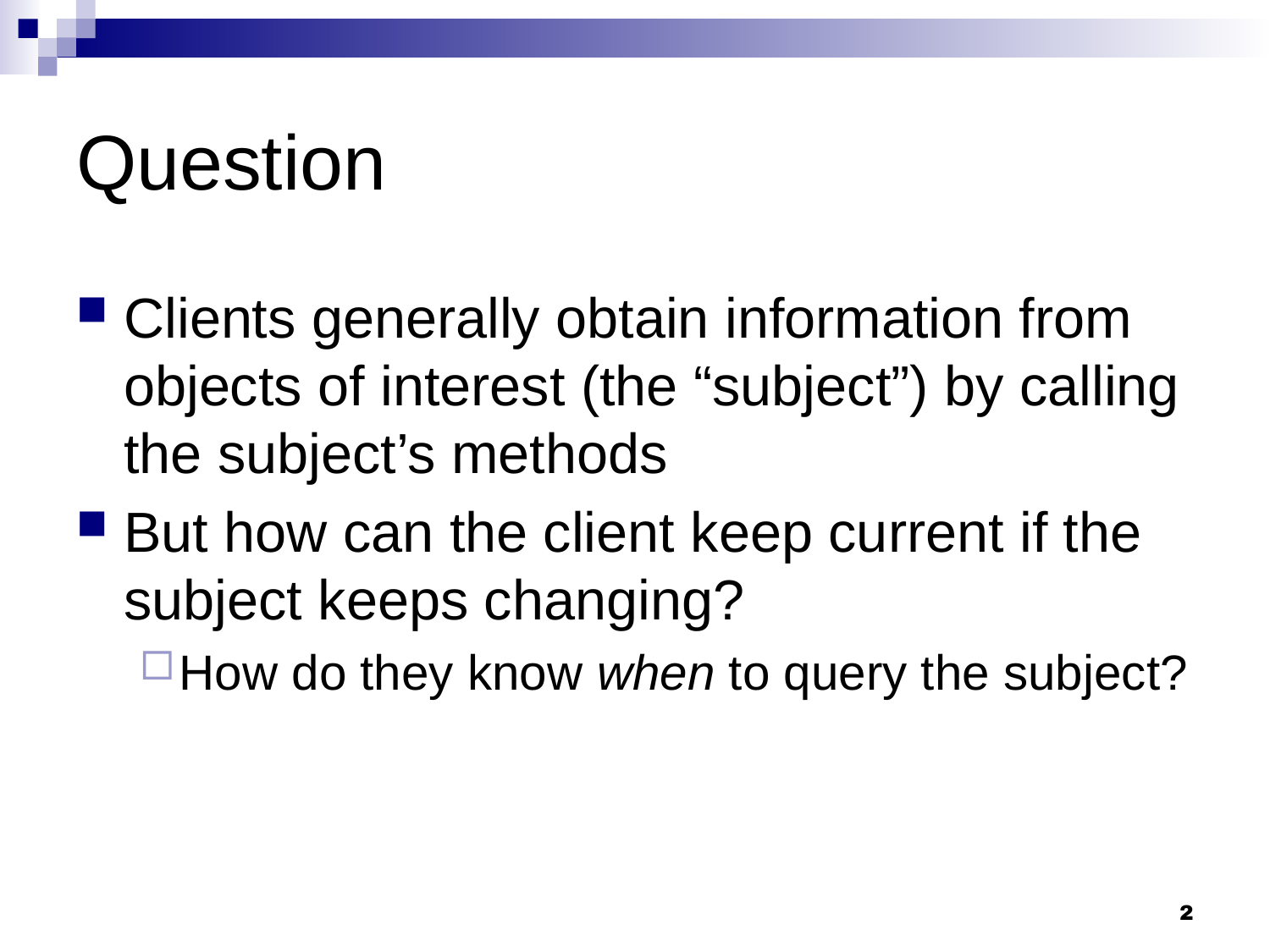

# Question
Clients generally obtain information from objects of interest (the “subject”) by calling the subject’s methods
But how can the client keep current if the subject keeps changing?
How do they know when to query the subject?
2